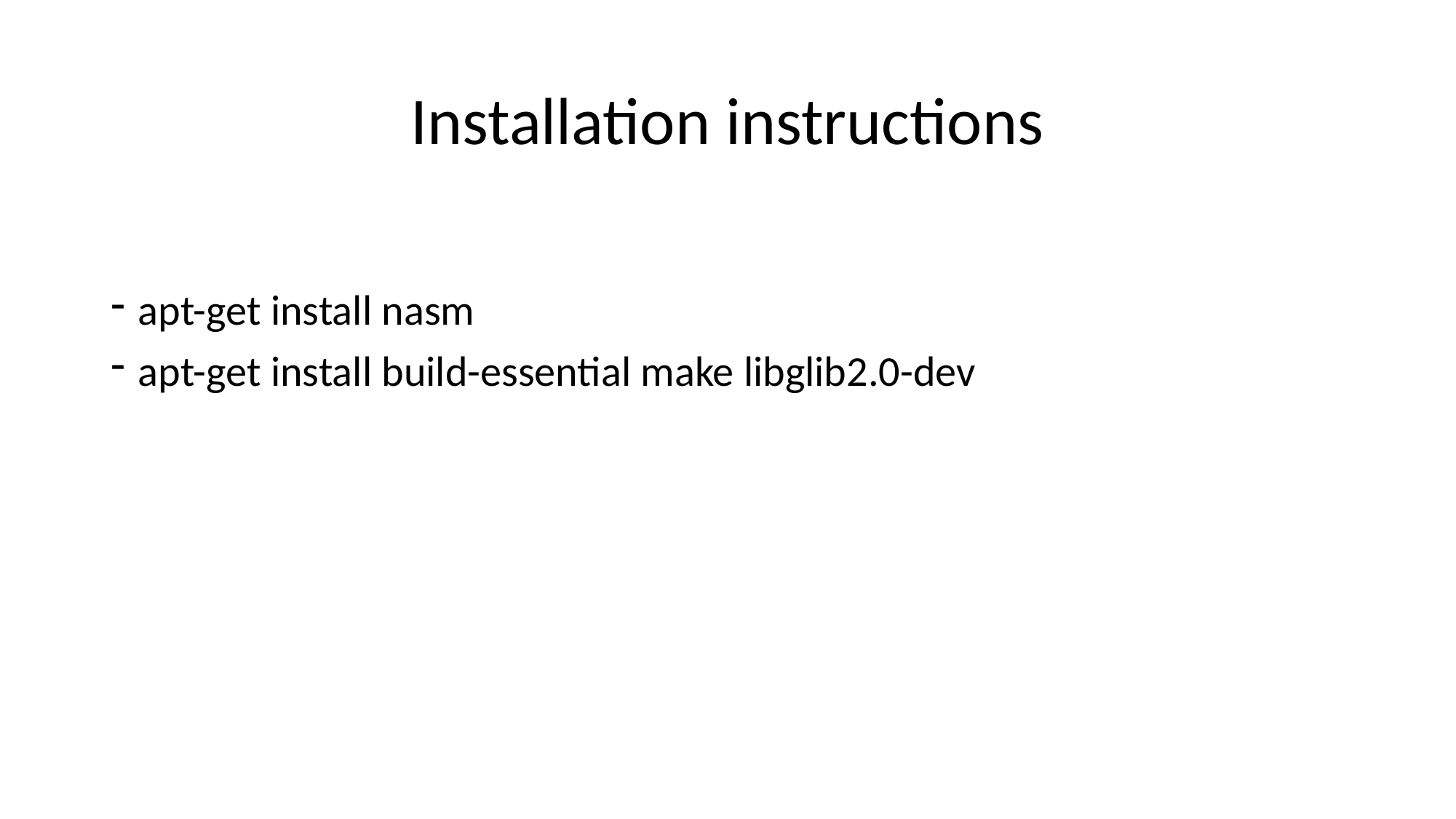

# Installation instructions
apt-get install nasm
apt-get install build-essential make libglib2.0-dev